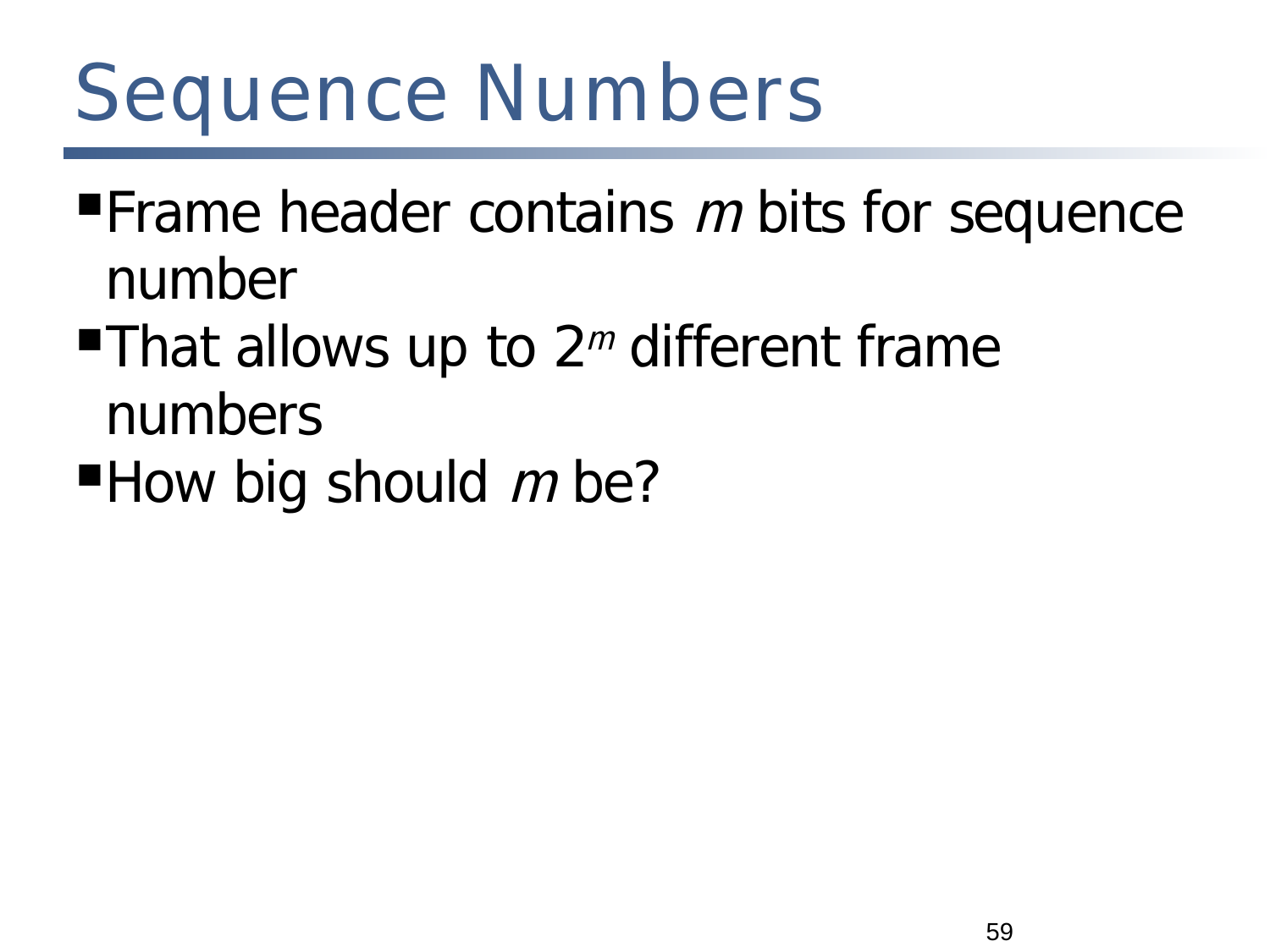

Sequence Numbers
Frame header contains m bits for sequence number
That allows up to 2m different frame numbers
How big should m be?
59